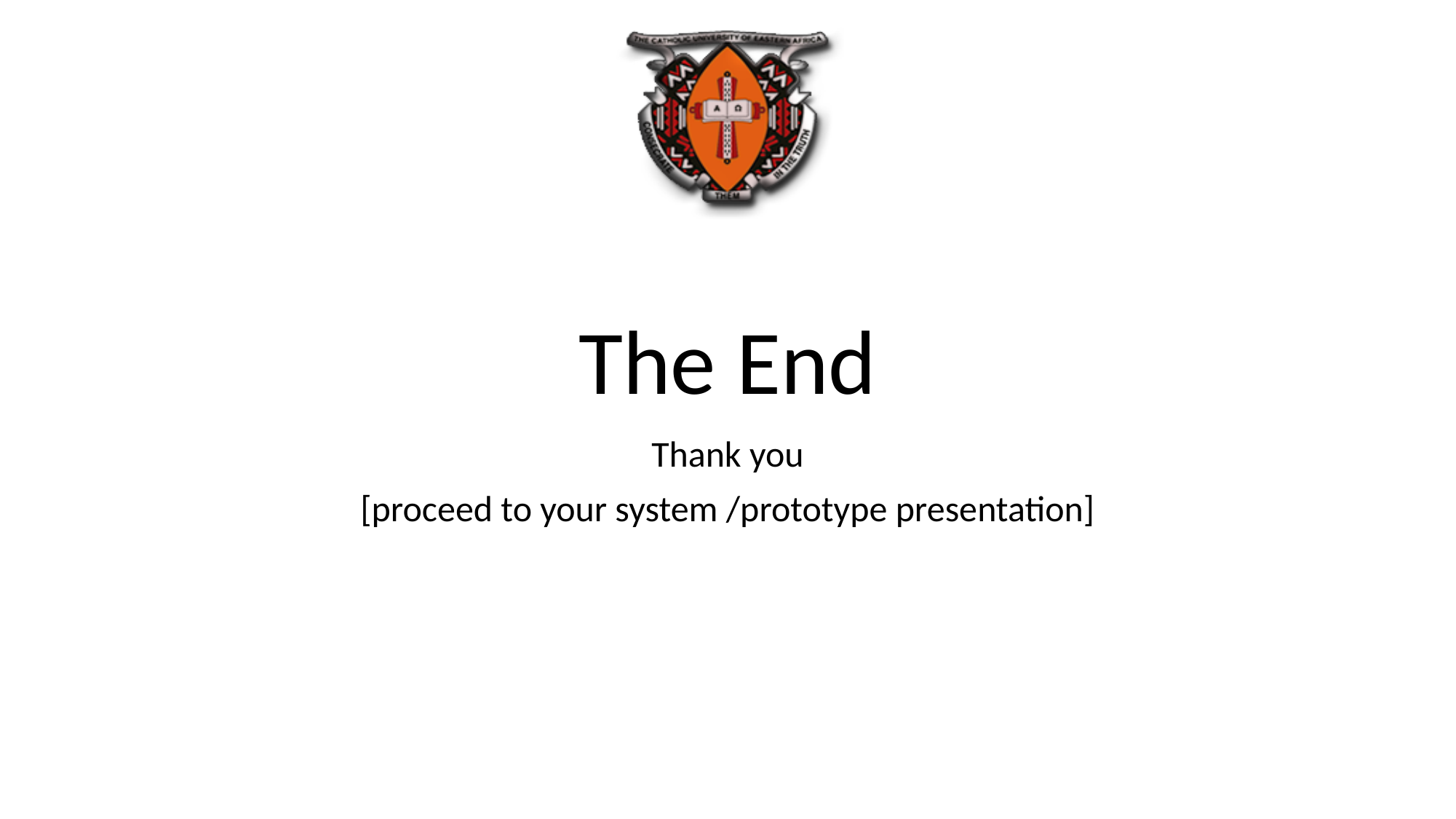

# The End
Thank you
[proceed to your system /prototype presentation]